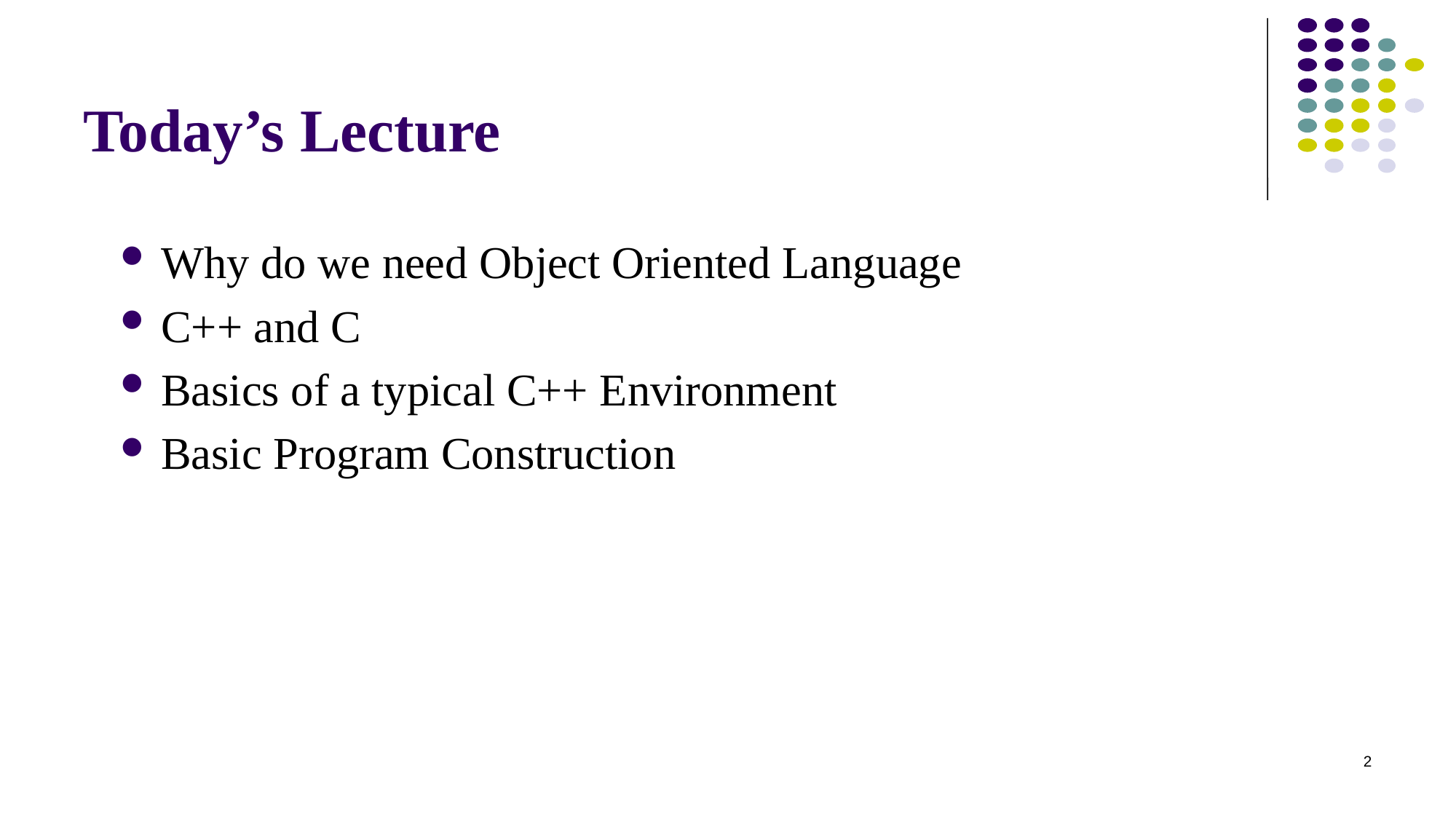

# Today’s Lecture
Why do we need Object Oriented Language
C++ and C
Basics of a typical C++ Environment
Basic Program Construction
2